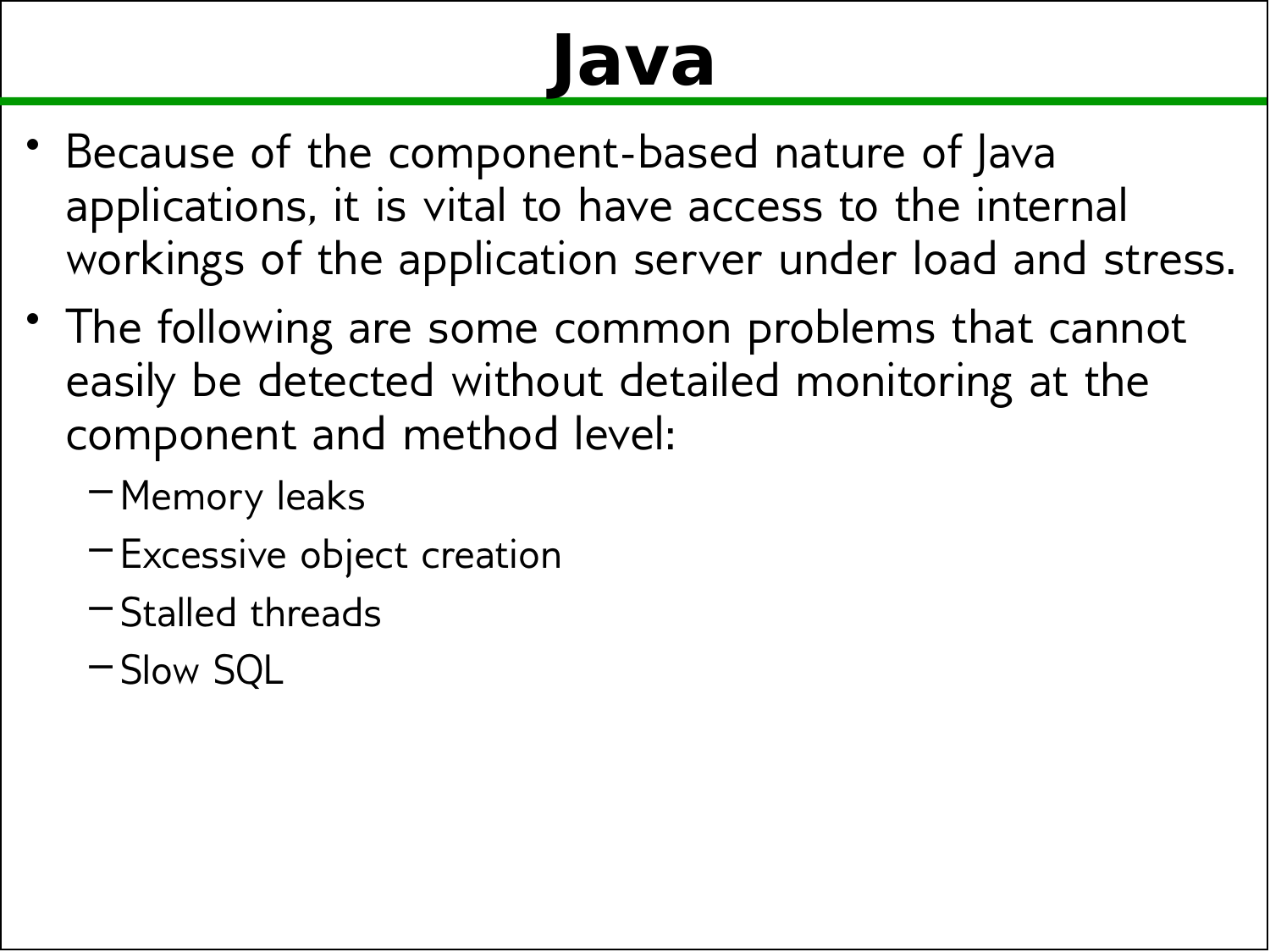

Java
Because of the component-based nature of Java applications, it is vital to have access to the internal workings of the application server under load and stress.
The following are some common problems that cannot easily be detected without detailed monitoring at the component and method level:
Memory leaks
Excessive object creation
Stalled threads
Slow SQL